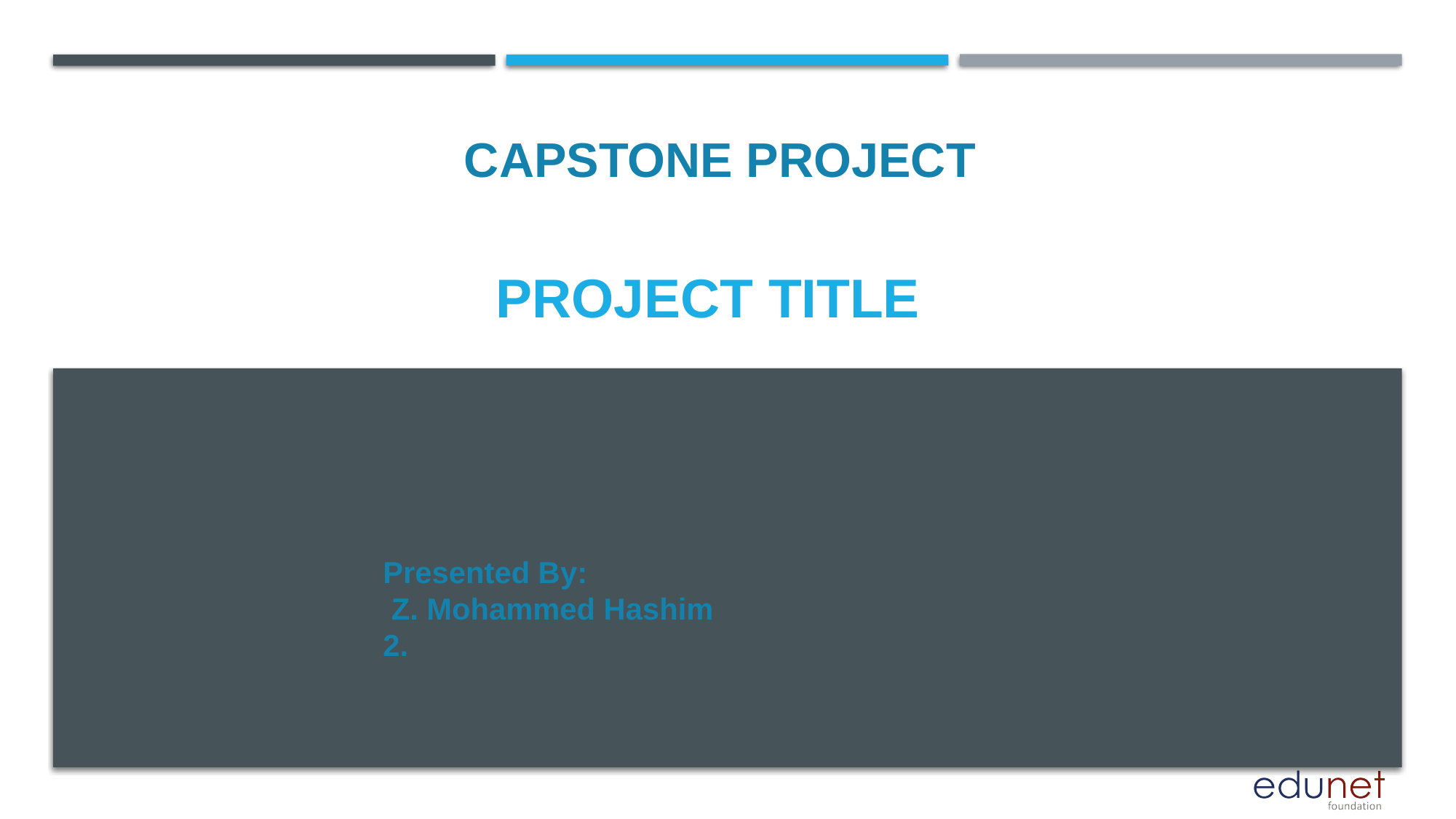

CAPSTONE PROJECT
# PROJECT TITLE
Presented By:
 Z. Mohammed Hashim
2.